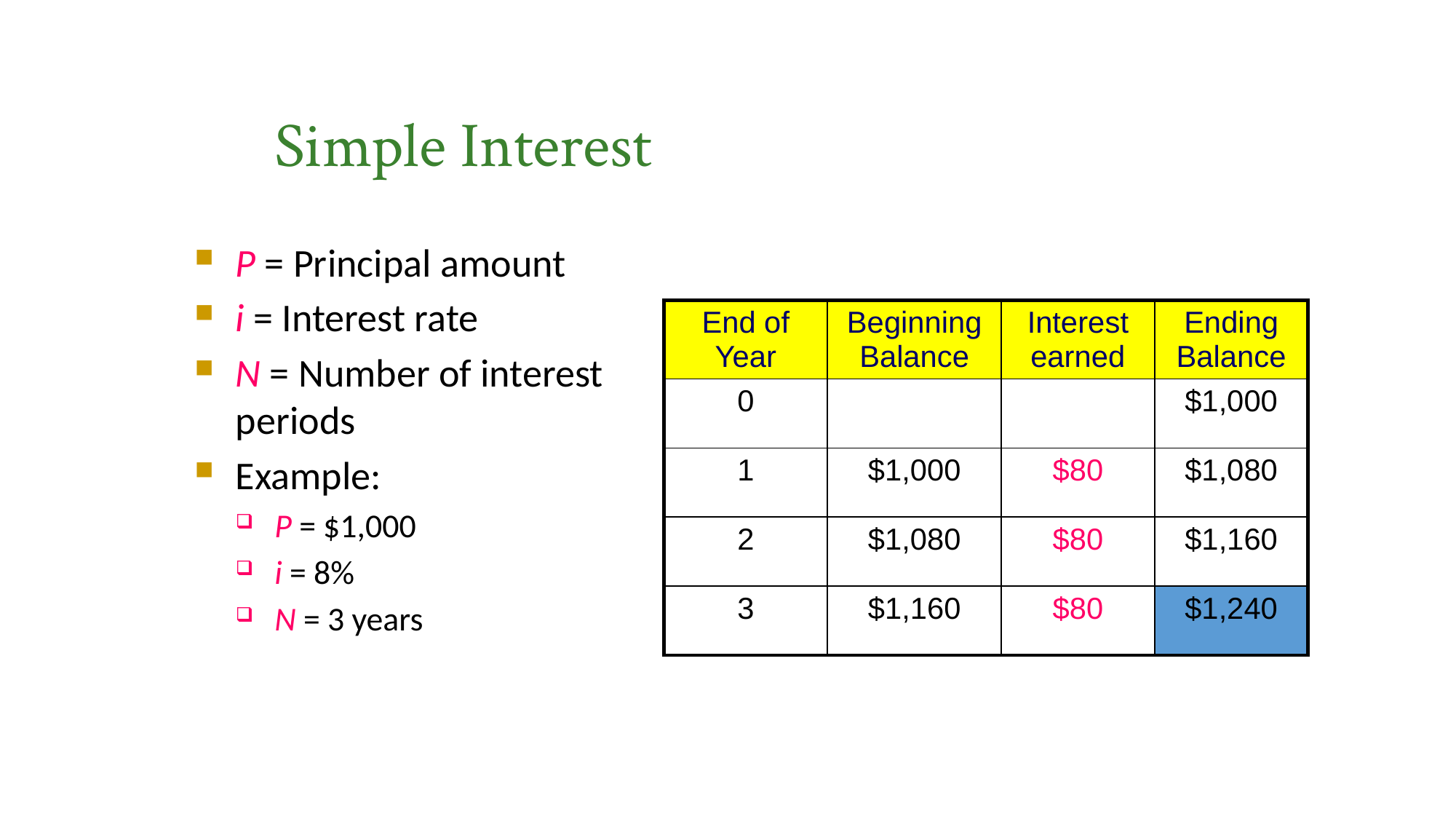

Simple Interest
P = Principal amount
i = Interest rate
N = Number of interest periods
Example:
P = $1,000
i = 8%
N = 3 years
| End of Year | Beginning Balance | Interest earned | Ending Balance |
| --- | --- | --- | --- |
| 0 |  |  | $1,000 |
| 1 | $1,000 | $80 | $1,080 |
| 2 | $1,080 | $80 | $1,160 |
| 3 | $1,160 | $80 | $1,240 |